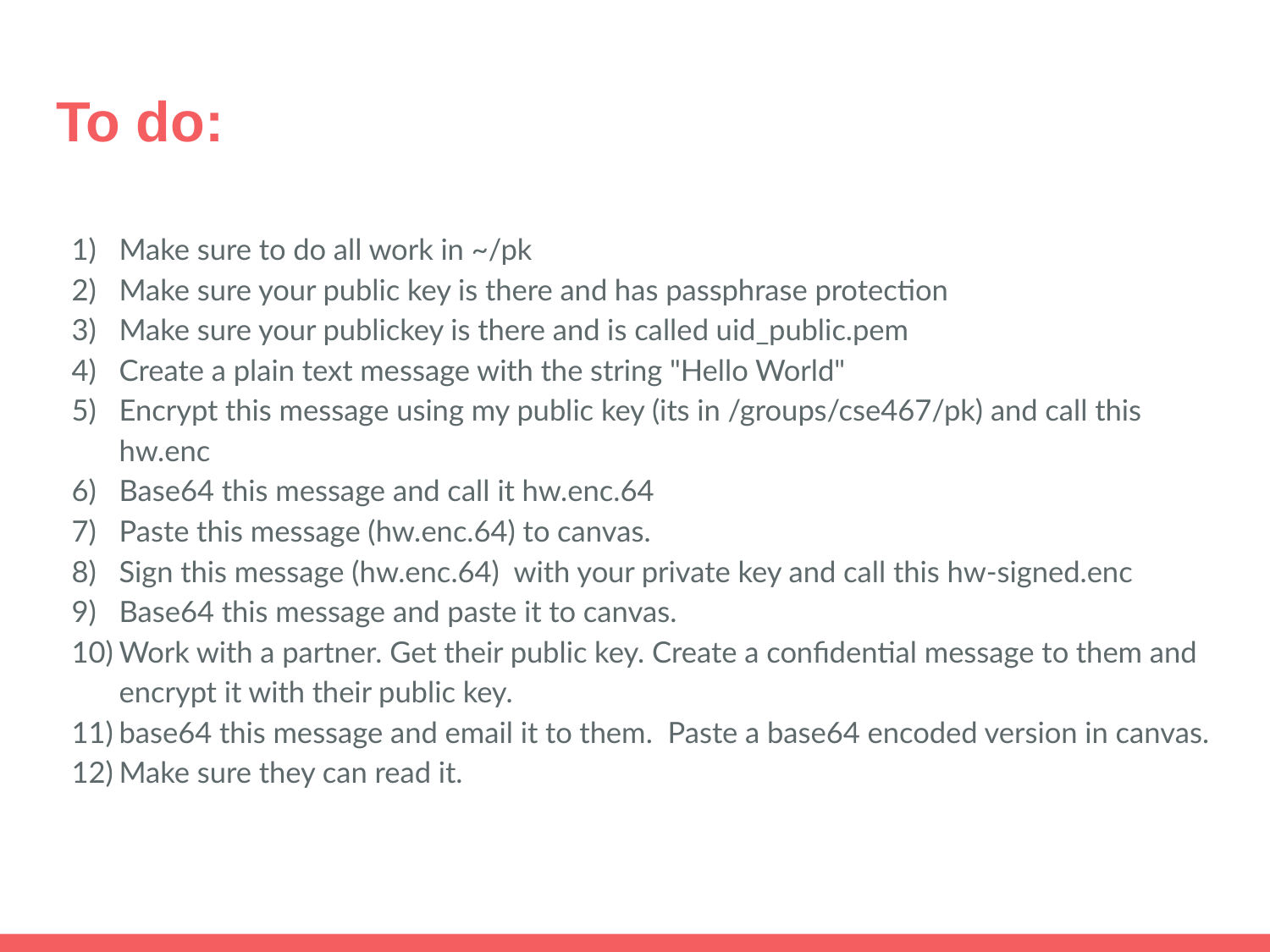

# To do:
Make sure to do all work in ~/pk
Make sure your public key is there and has passphrase protection
Make sure your publickey is there and is called uid_public.pem
Create a plain text message with the string "Hello World"
Encrypt this message using my public key (its in /groups/cse467/pk) and call this hw.enc
Base64 this message and call it hw.enc.64
Paste this message (hw.enc.64) to canvas.
Sign this message (hw.enc.64)  with your private key and call this hw-signed.enc
Base64 this message and paste it to canvas.
Work with a partner. Get their public key. Create a confidential message to them and encrypt it with their public key.
base64 this message and email it to them.  Paste a base64 encoded version in canvas.
Make sure they can read it.